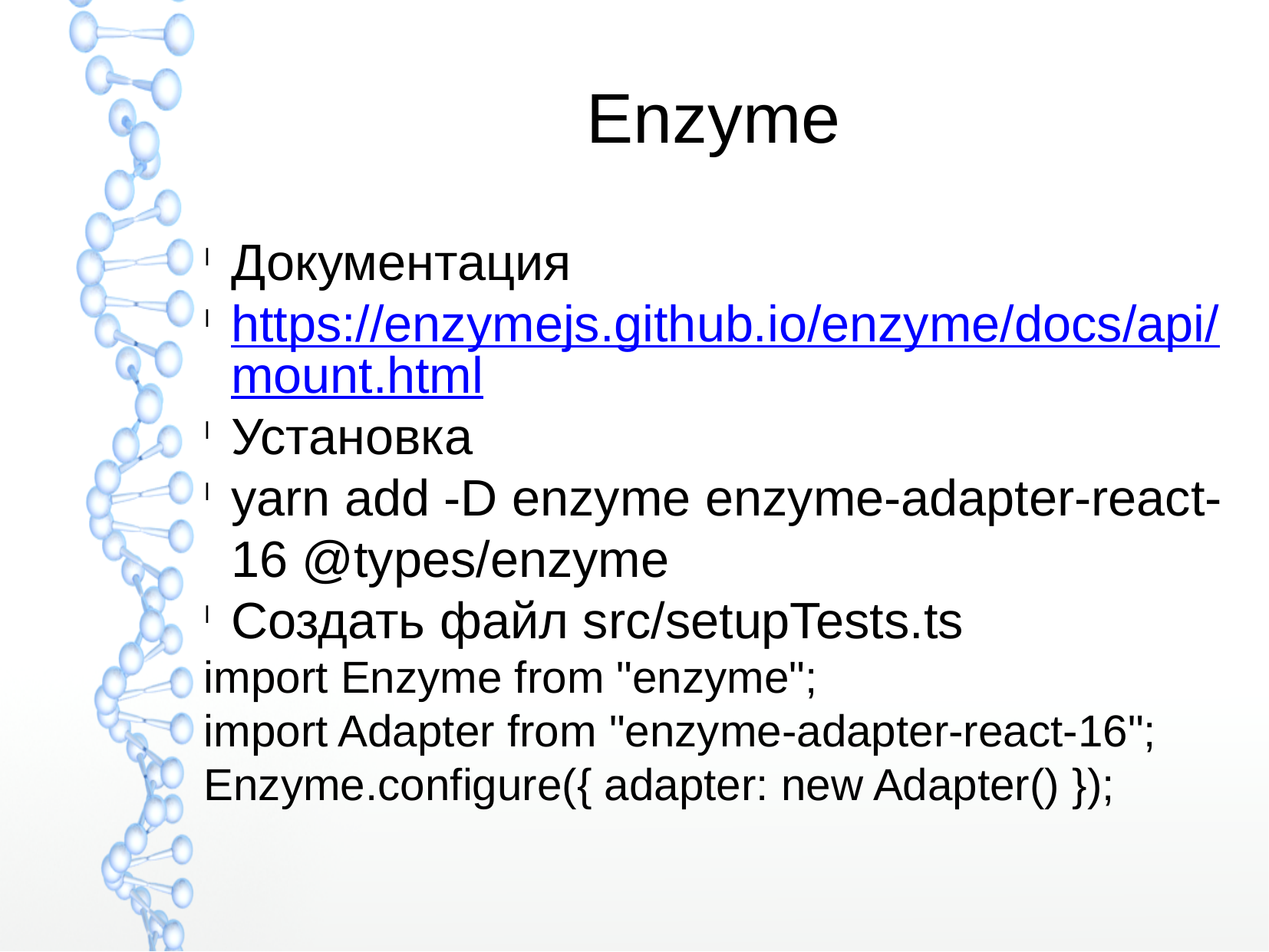

Enzyme
Документация
https://enzymejs.github.io/enzyme/docs/api/mount.html
Установка
yarn add -D enzyme enzyme-adapter-react-16 @types/enzyme
Создать файл src/setupTests.ts
import Enzyme from "enzyme";
import Adapter from "enzyme-adapter-react-16";
Enzyme.configure({ adapter: new Adapter() });